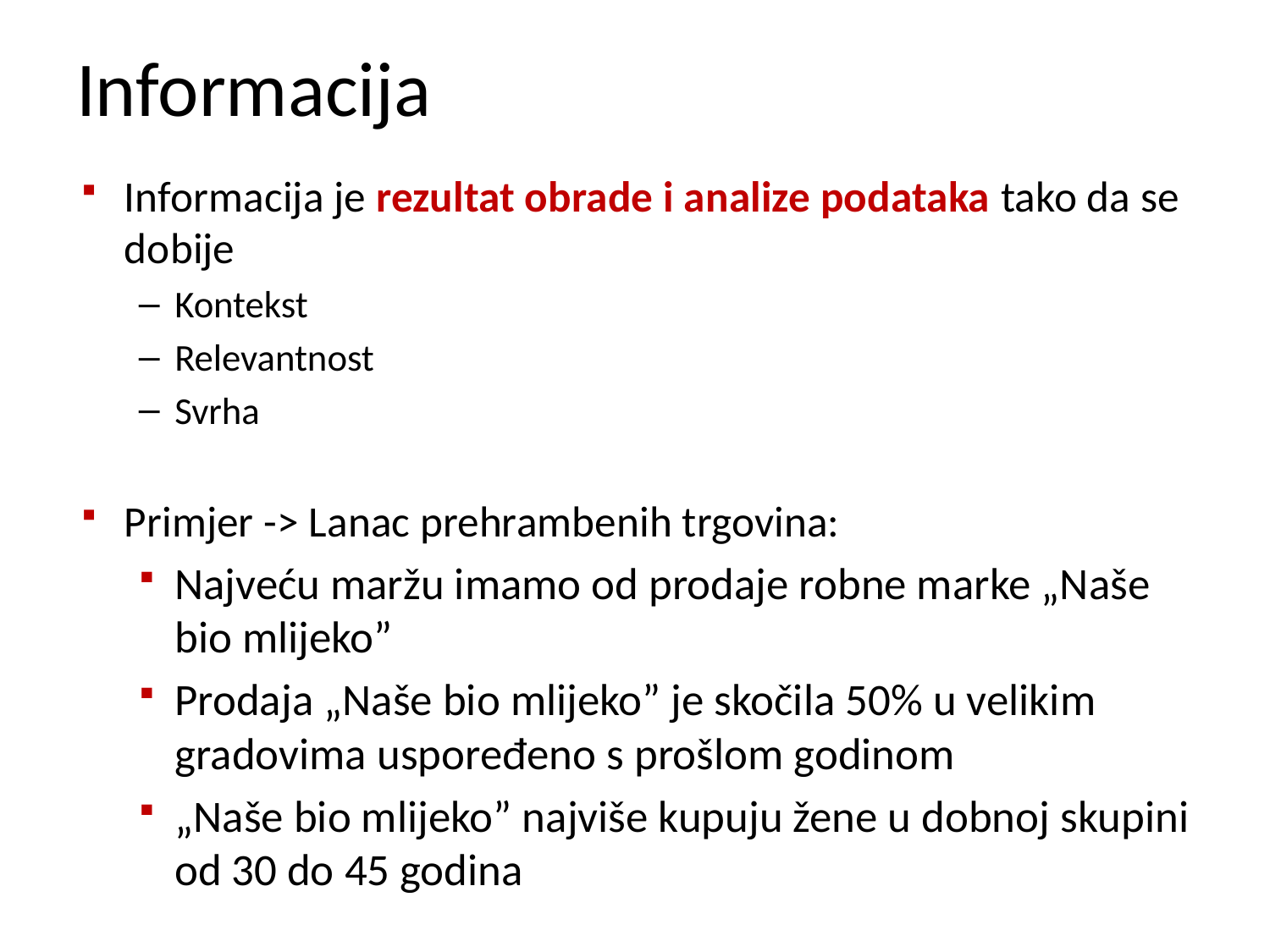

# Informacija
Informacija je rezultat obrade i analize podataka tako da se dobije
Kontekst
Relevantnost
Svrha

Primjer -> Lanac prehrambenih trgovina:
Najveću maržu imamo od prodaje robne marke „Naše bio mlijeko”
Prodaja „Naše bio mlijeko” je skočila 50% u velikim gradovima uspoređeno s prošlom godinom
„Naše bio mlijeko” najviše kupuju žene u dobnoj skupini od 30 do 45 godina